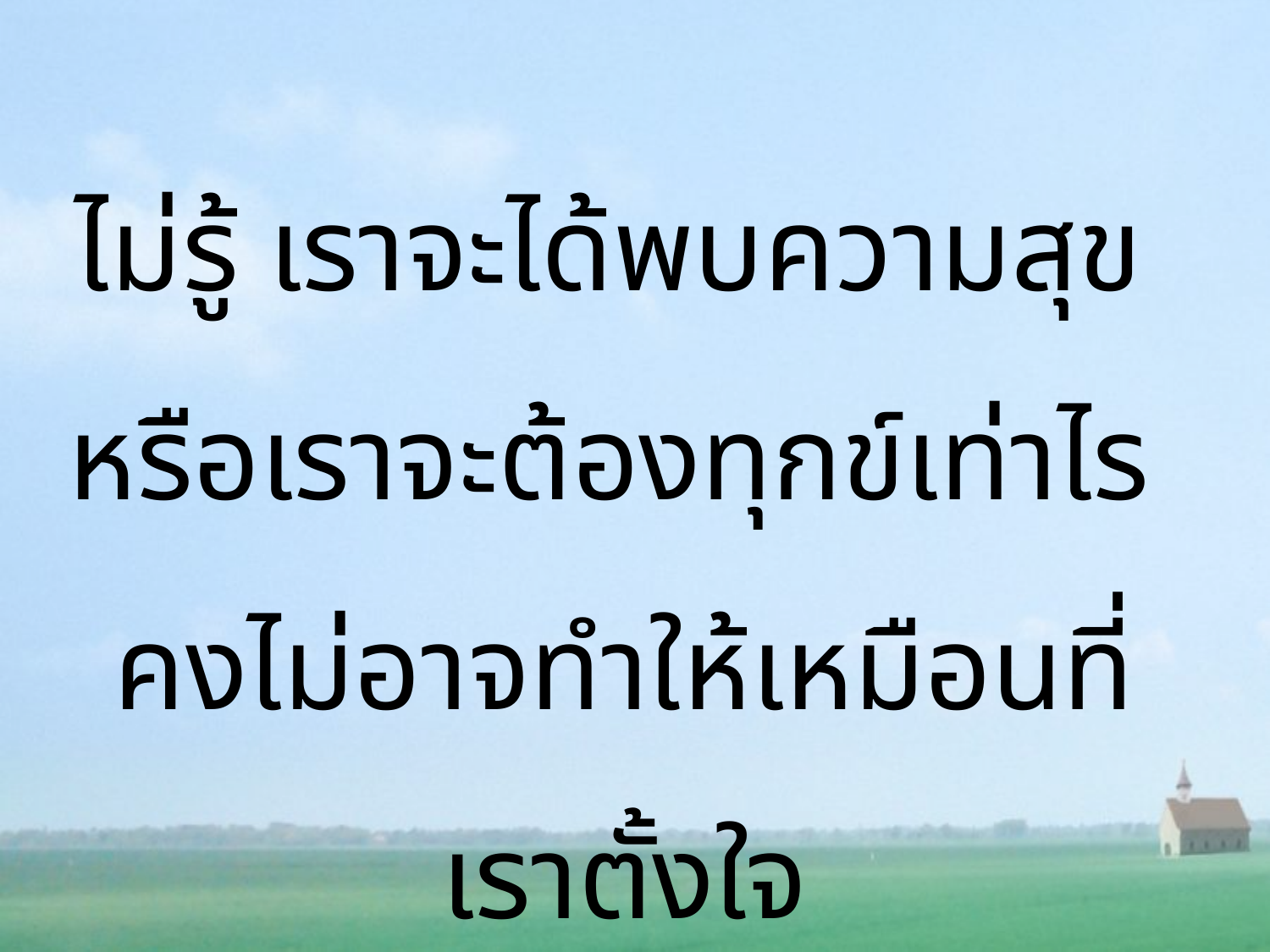

ไม่รู้ เราจะได้พบความสุข
หรือเราจะต้องทุกข์เท่าไร
คงไม่อาจทำให้เหมือนที่เราตั้งใจ